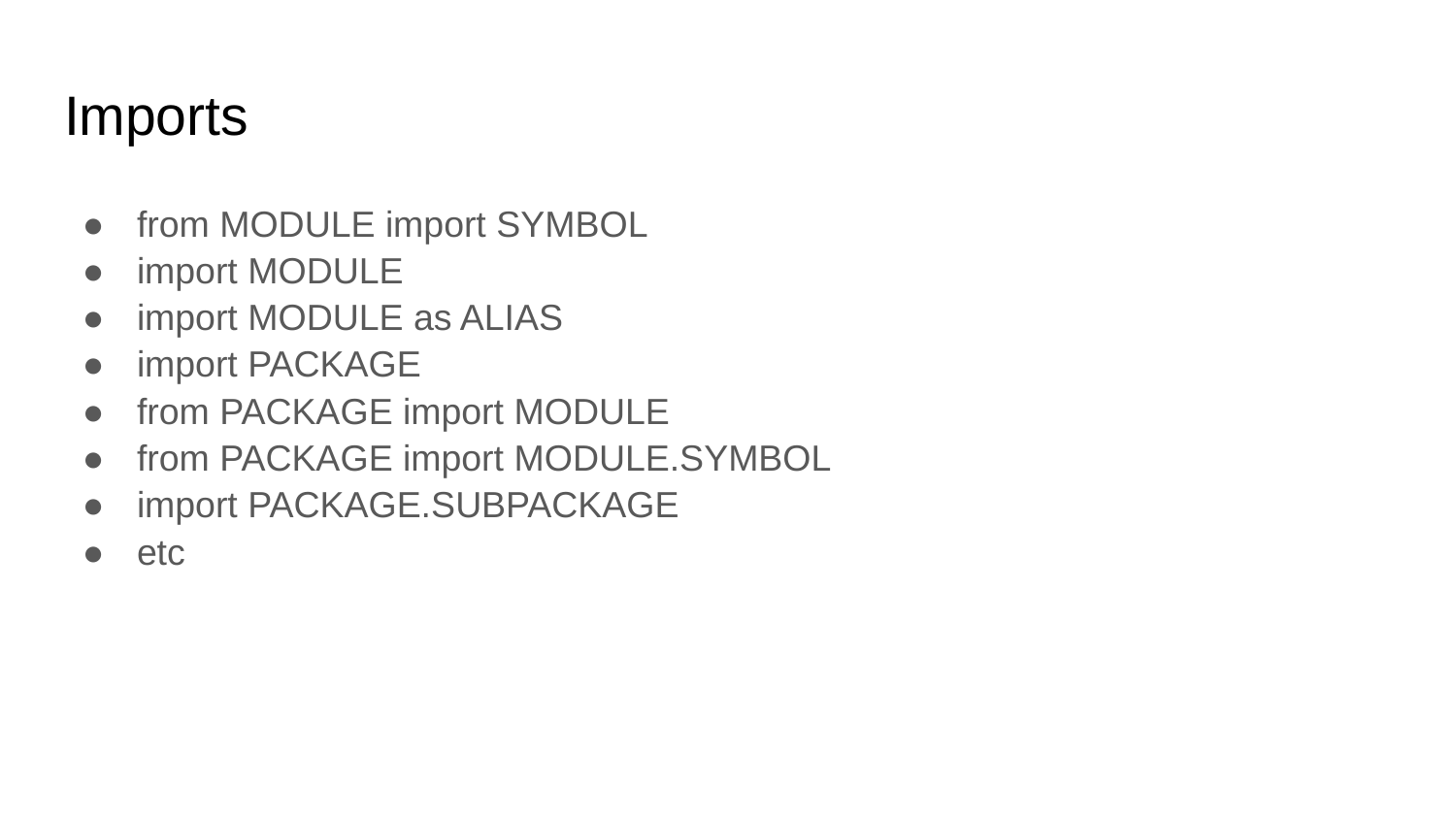

# Imports
from MODULE import SYMBOL
import MODULE
import MODULE as ALIAS
import PACKAGE
from PACKAGE import MODULE
from PACKAGE import MODULE.SYMBOL
import PACKAGE.SUBPACKAGE
etc